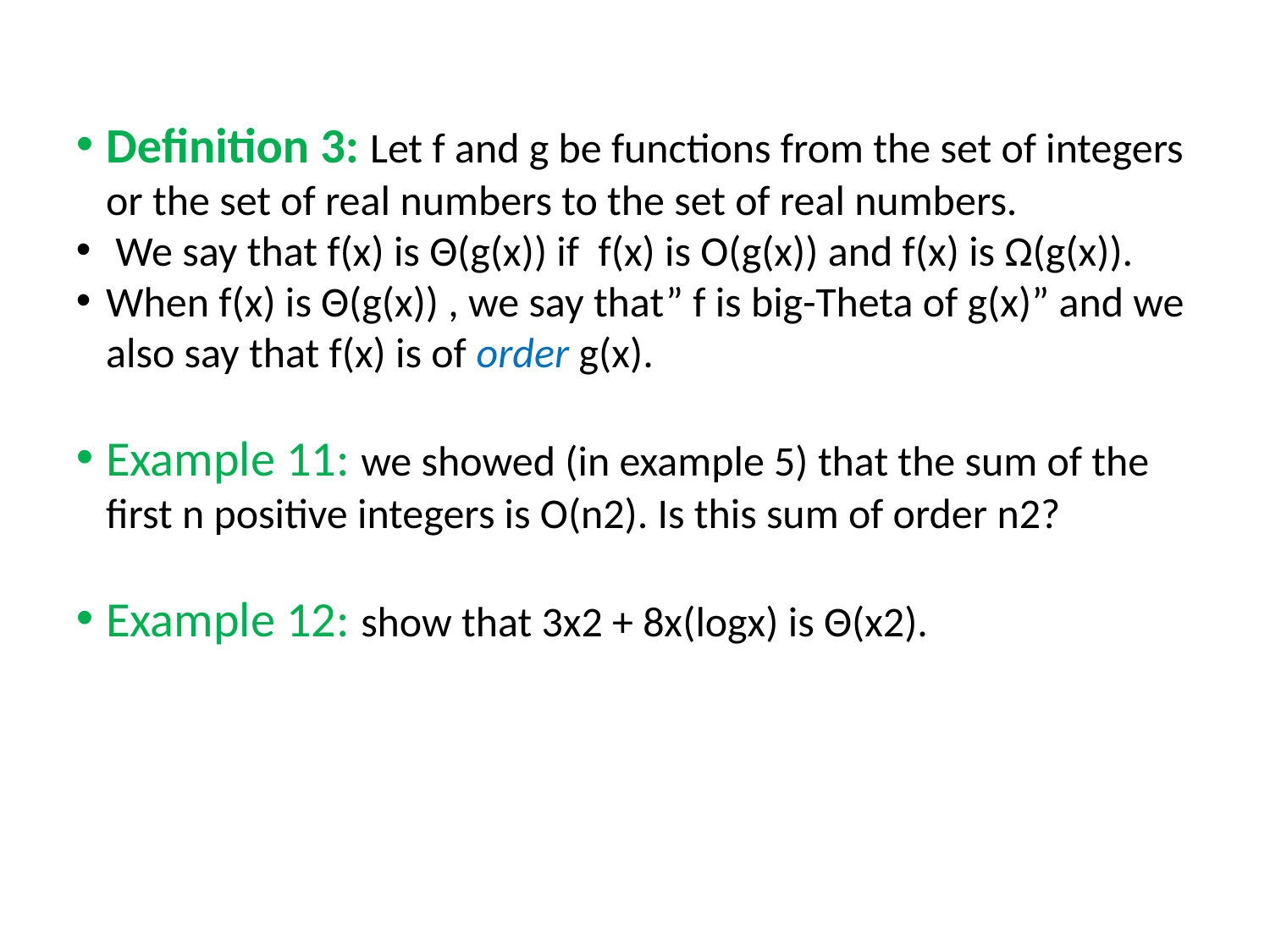

25

Definition 3: Let f and g be functions from the set of integers or the set of real numbers to the set of real numbers.
 We say that f(x) is Θ(g(x)) if  f(x) is O(g(x)) and f(x) is Ω(g(x)).
When f(x) is Θ(g(x)) , we say that” f is big-Theta of g(x)” and we also say that f(x) is of order g(x).

Example 11: we showed (in example 5) that the sum of the first n positive integers is O(n2). Is this sum of order n2?

Example 12: show that 3x2 + 8x(logx) is Θ(x2).